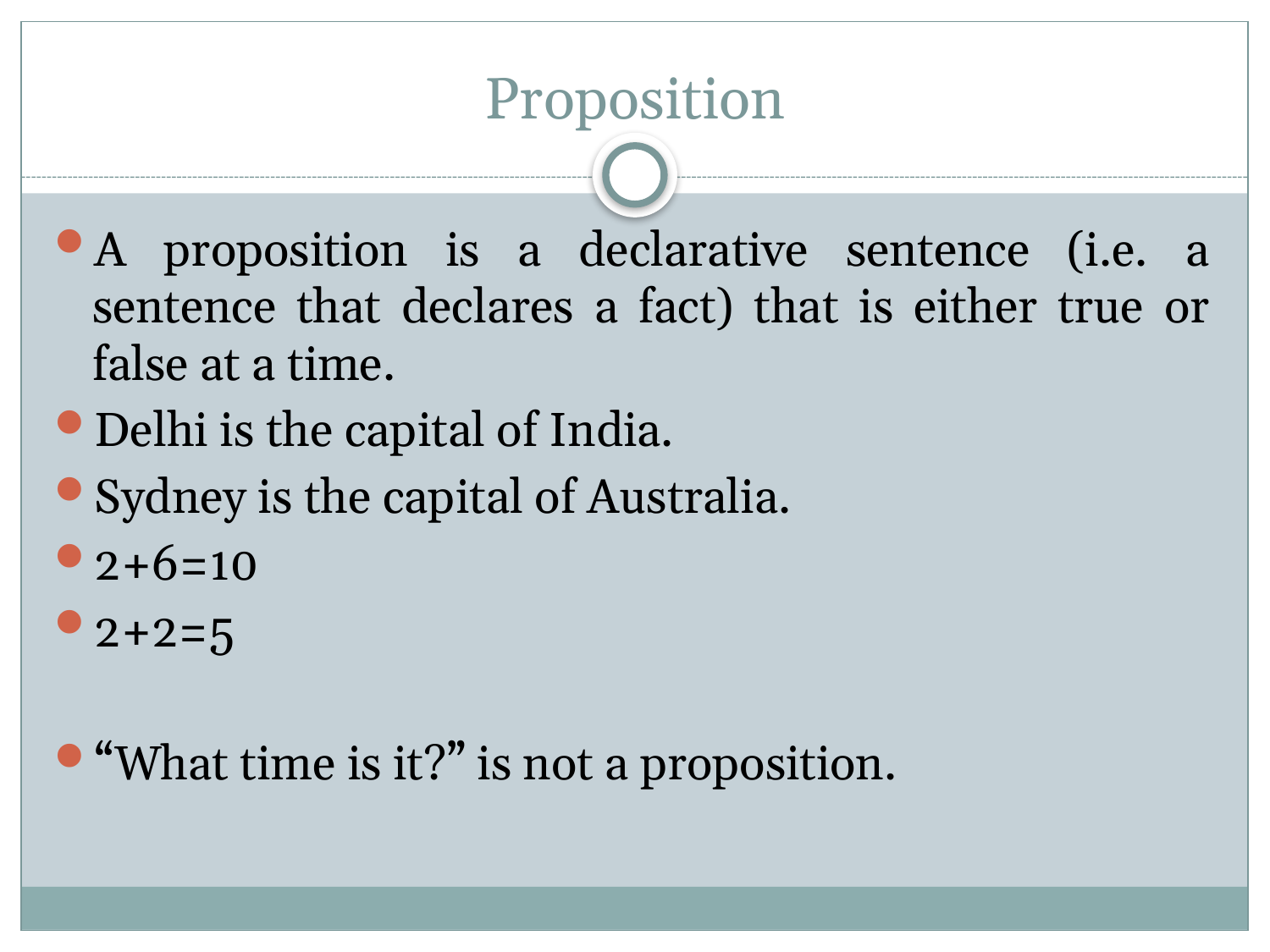

# Proposition
A proposition is a declarative sentence (i.e. a sentence that declares a fact) that is either true or false at a time.
Delhi is the capital of India.
Sydney is the capital of Australia.
2+6=10
2+2=5

“What time is it?” is not a proposition.